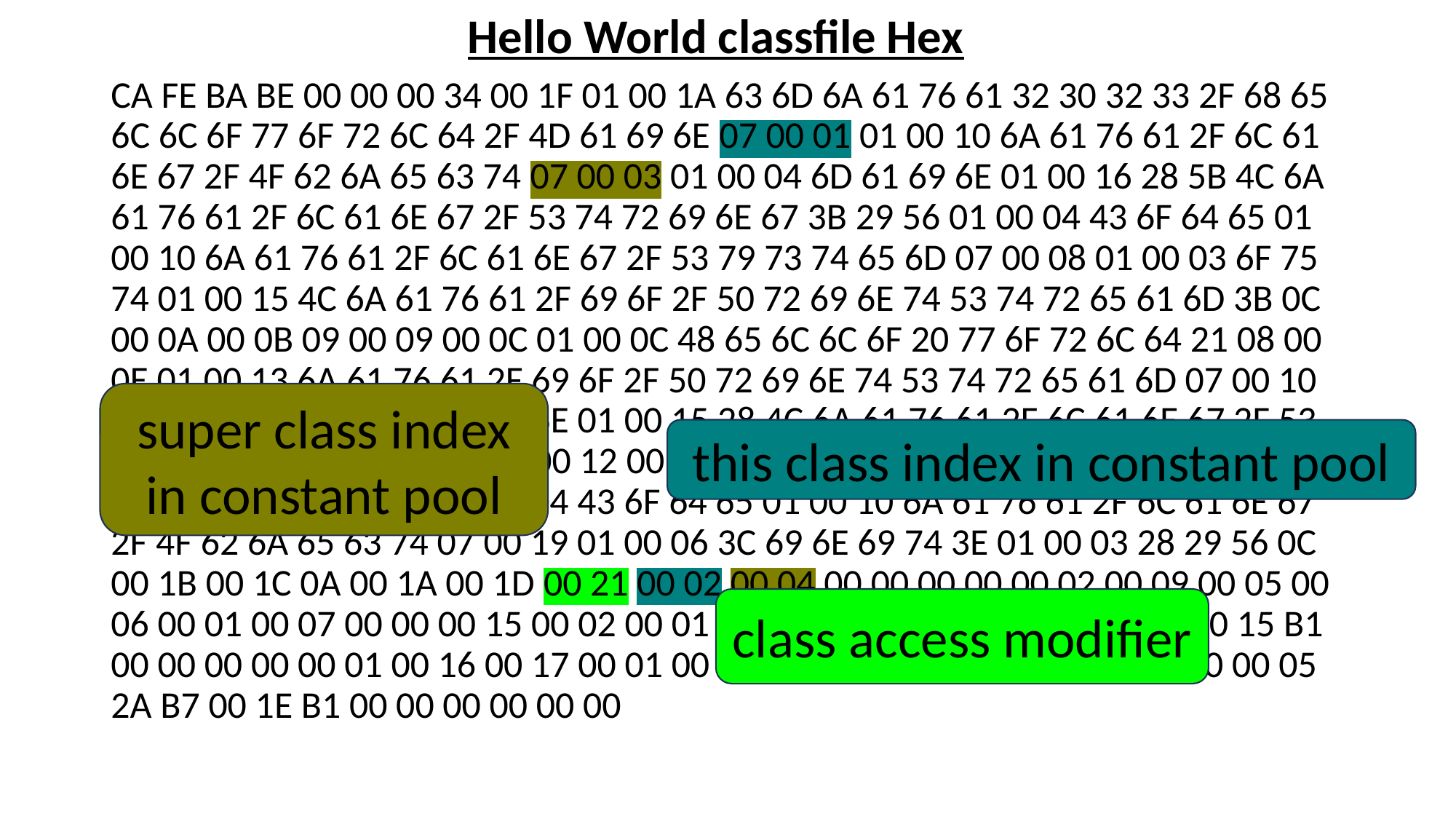

Hello World classfile Hex
CA FE BA BE 00 00 00 34 00 1F 01 00 1A 63 6D 6A 61 76 61 32 30 32 33 2F 68 65 6C 6C 6F 77 6F 72 6C 64 2F 4D 61 69 6E 07 00 01 01 00 10 6A 61 76 61 2F 6C 61 6E 67 2F 4F 62 6A 65 63 74 07 00 03 01 00 04 6D 61 69 6E 01 00 16 28 5B 4C 6A 61 76 61 2F 6C 61 6E 67 2F 53 74 72 69 6E 67 3B 29 56 01 00 04 43 6F 64 65 01 00 10 6A 61 76 61 2F 6C 61 6E 67 2F 53 79 73 74 65 6D 07 00 08 01 00 03 6F 75 74 01 00 15 4C 6A 61 76 61 2F 69 6F 2F 50 72 69 6E 74 53 74 72 65 61 6D 3B 0C 00 0A 00 0B 09 00 09 00 0C 01 00 0C 48 65 6C 6C 6F 20 77 6F 72 6C 64 21 08 00 0E 01 00 13 6A 61 76 61 2F 69 6F 2F 50 72 69 6E 74 53 74 72 65 61 6D 07 00 10 01 00 07 70 72 69 6E 74 6C 6E 01 00 15 28 4C 6A 61 76 61 2F 6C 61 6E 67 2F 53 74 72 69 6E 67 3B 29 56 0C 00 12 00 13 0A 00 11 00 14 01 00 06 3C 69 6E 69 74 3E 01 00 03 28 29 56 01 00 04 43 6F 64 65 01 00 10 6A 61 76 61 2F 6C 61 6E 67 2F 4F 62 6A 65 63 74 07 00 19 01 00 06 3C 69 6E 69 74 3E 01 00 03 28 29 56 0C 00 1B 00 1C 0A 00 1A 00 1D 00 21 00 02 00 04 00 00 00 00 00 02 00 09 00 05 00 06 00 01 00 07 00 00 00 15 00 02 00 01 00 00 00 09 B2 00 0D 12 0F B6 00 15 B1 00 00 00 00 00 01 00 16 00 17 00 01 00 18 00 00 00 11 00 02 00 01 00 00 00 05 2A B7 00 1E B1 00 00 00 00 00 00
super class index in constant pool
this class index in constant pool
class access modifier